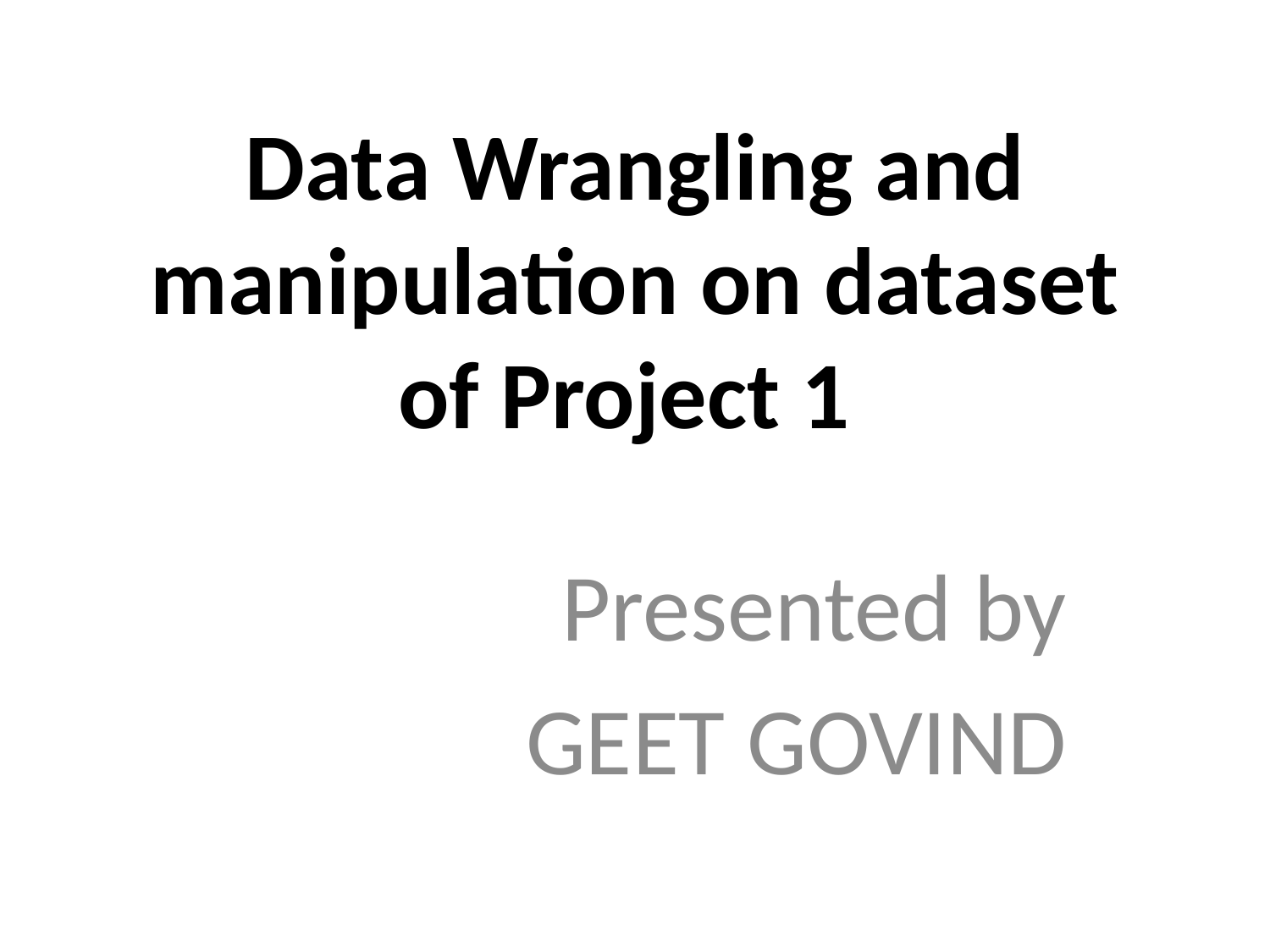

# Data Wrangling and manipulation on dataset of Project 1
Presented by
GEET GOVIND